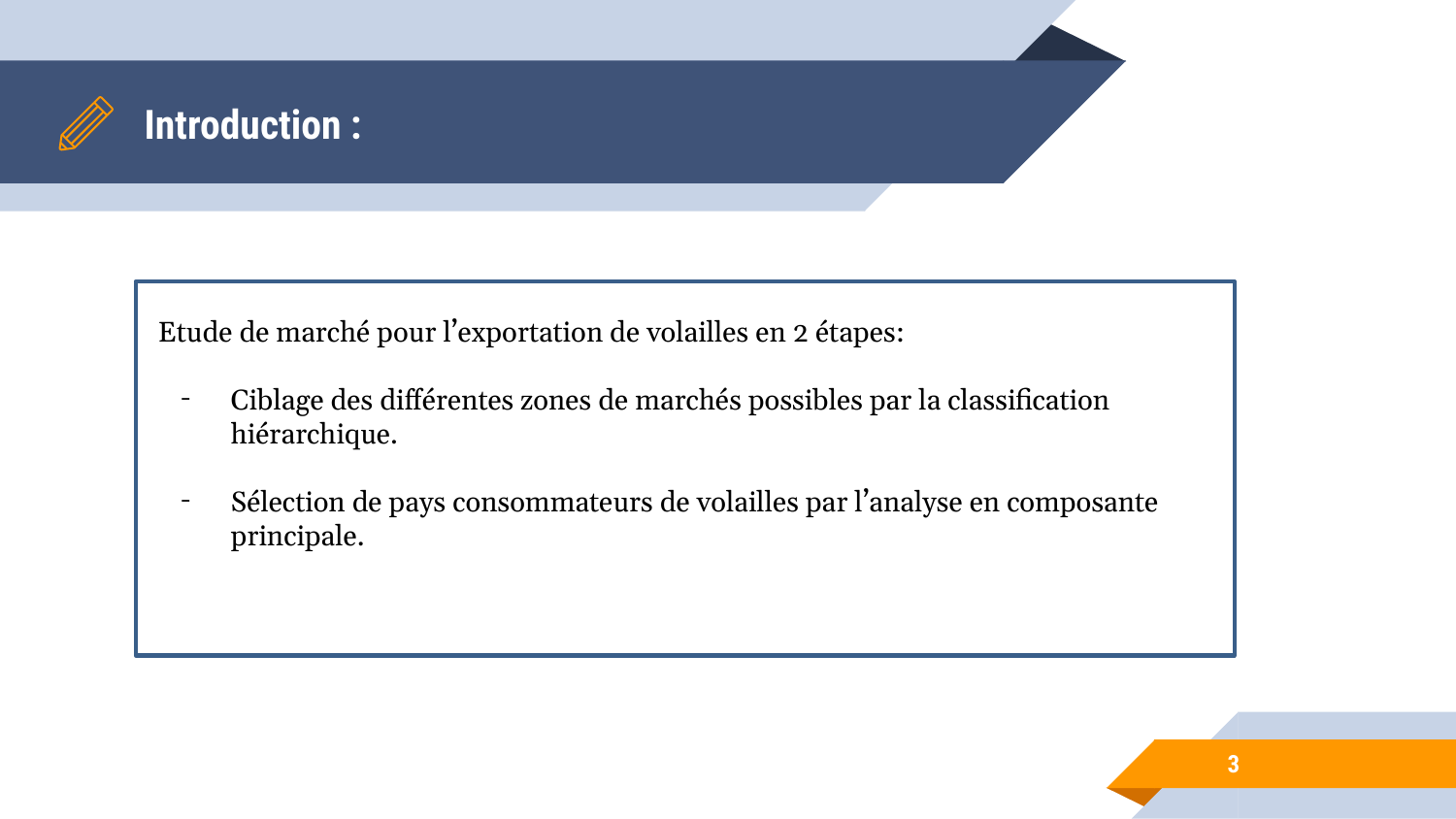

# Introduction :

Etude de marché pour l’exportation de volailles en 2 étapes:

Ciblage des différentes zones de marchés possibles par la classification hiérarchique.

Sélection de pays consommateurs de volailles par l’analyse en composante principale.

3